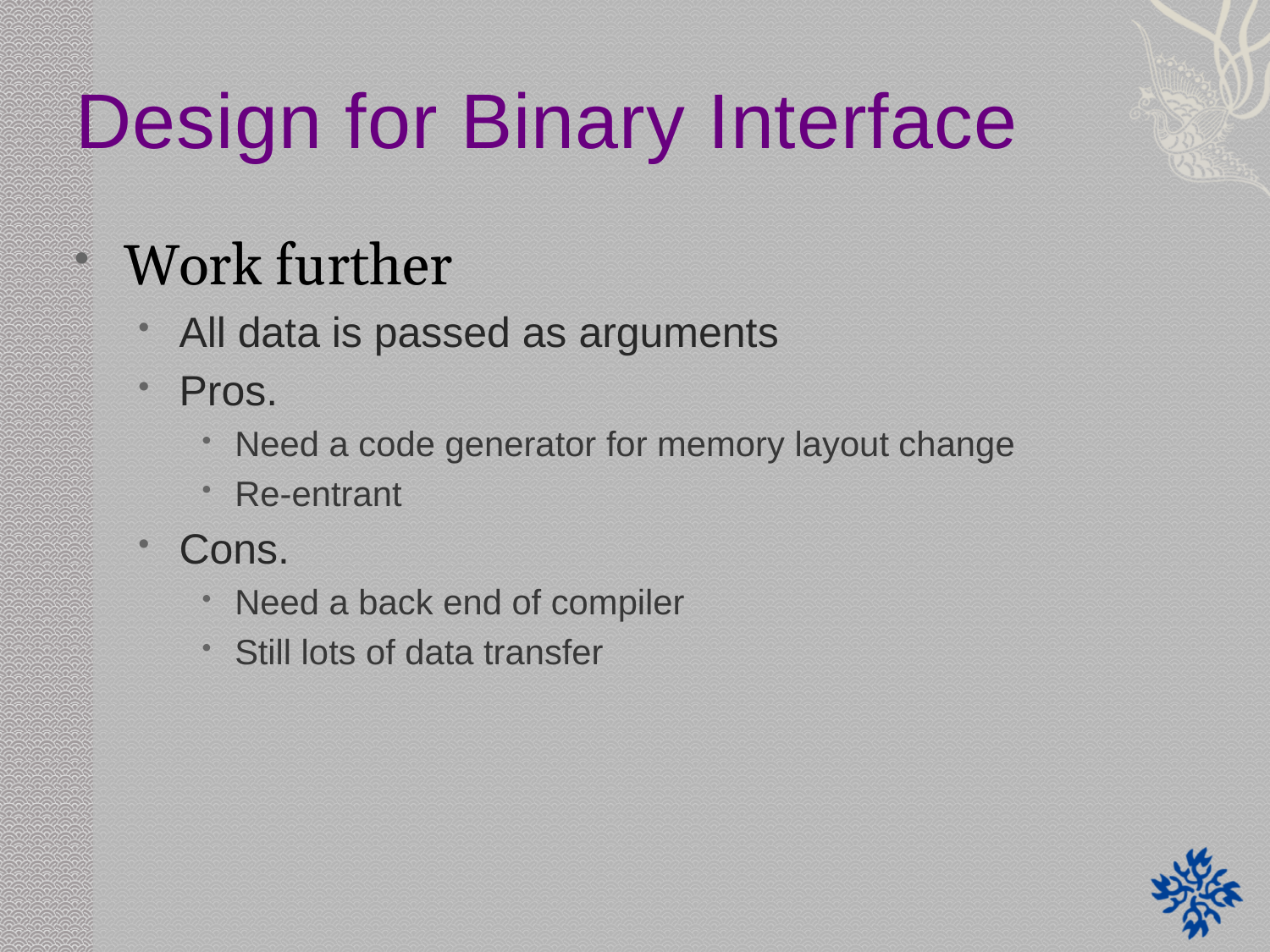

# Design for Binary Interface
Work further
All data is passed as arguments
Pros.
Need a code generator for memory layout change
Re-entrant
Cons.
Need a back end of compiler
Still lots of data transfer